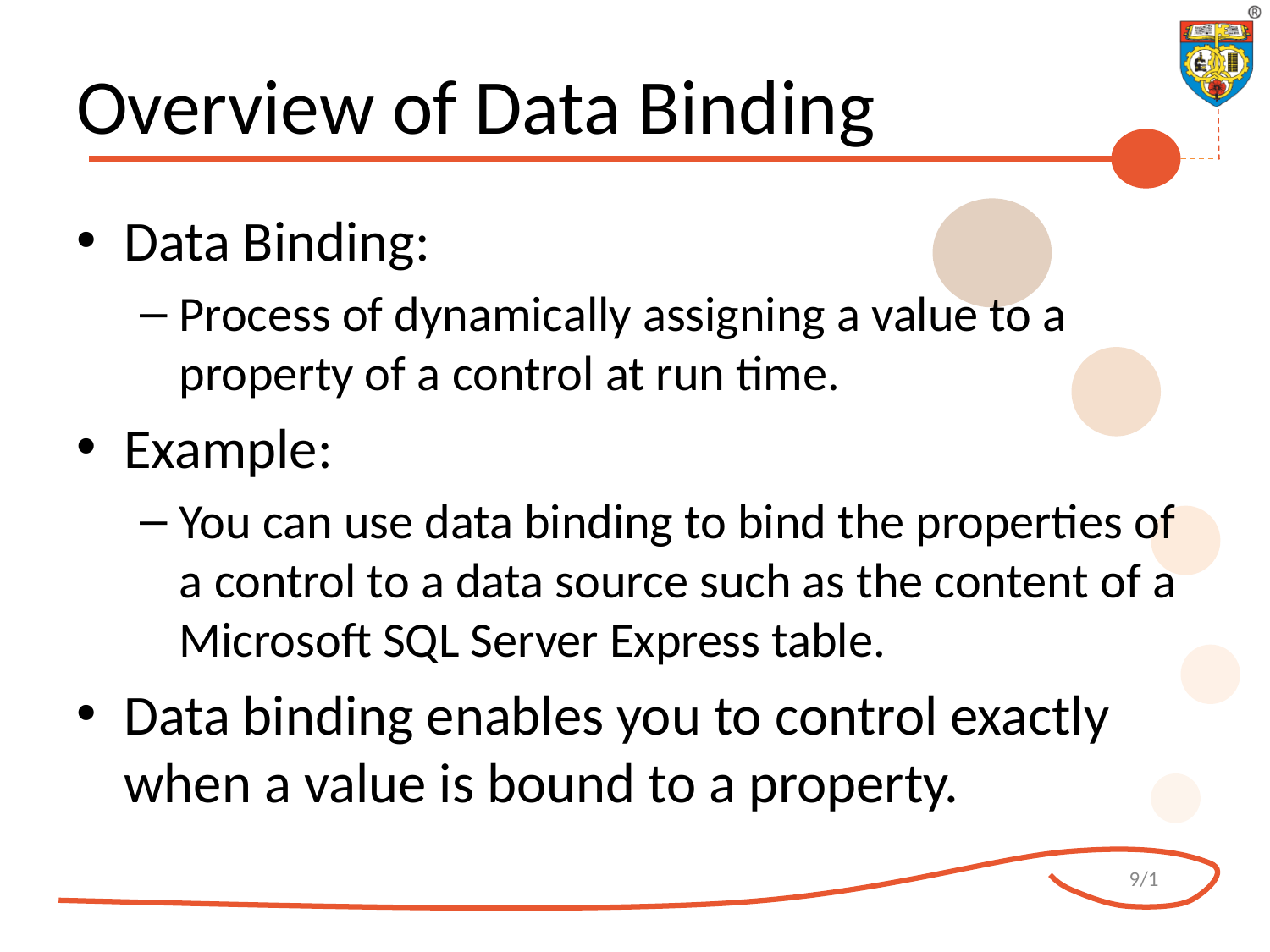

# Overview of Data Binding
Data Binding:
Process of dynamically assigning a value to a property of a control at run time.
Example:
You can use data binding to bind the properties of a control to a data source such as the content of a Microsoft SQL Server Express table.
Data binding enables you to control exactly when a value is bound to a property.